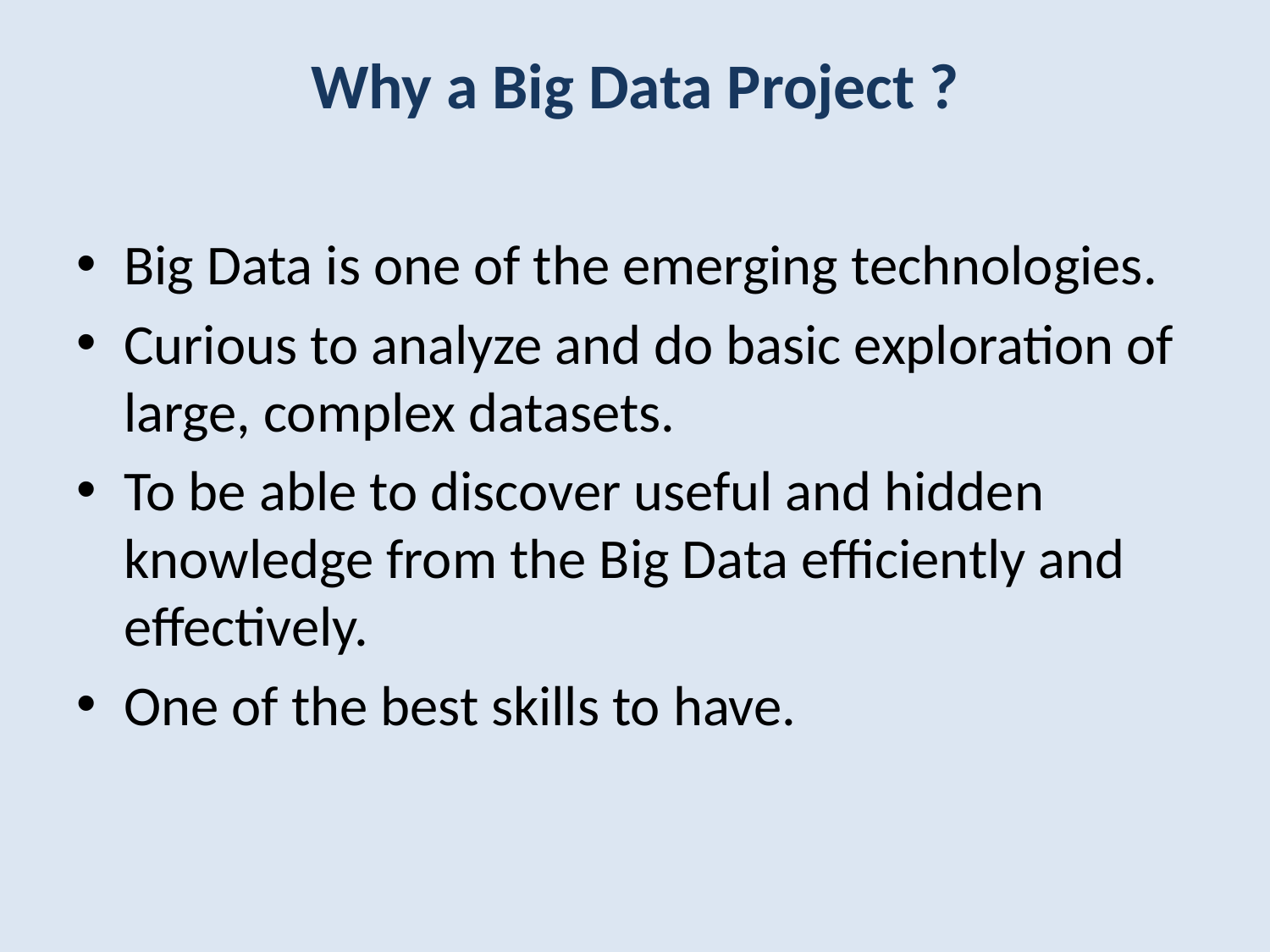

# Why a Big Data Project ?
Big Data is one of the emerging technologies.
Curious to analyze and do basic exploration of large, complex datasets.
To be able to discover useful and hidden knowledge from the Big Data efficiently and effectively.
One of the best skills to have.